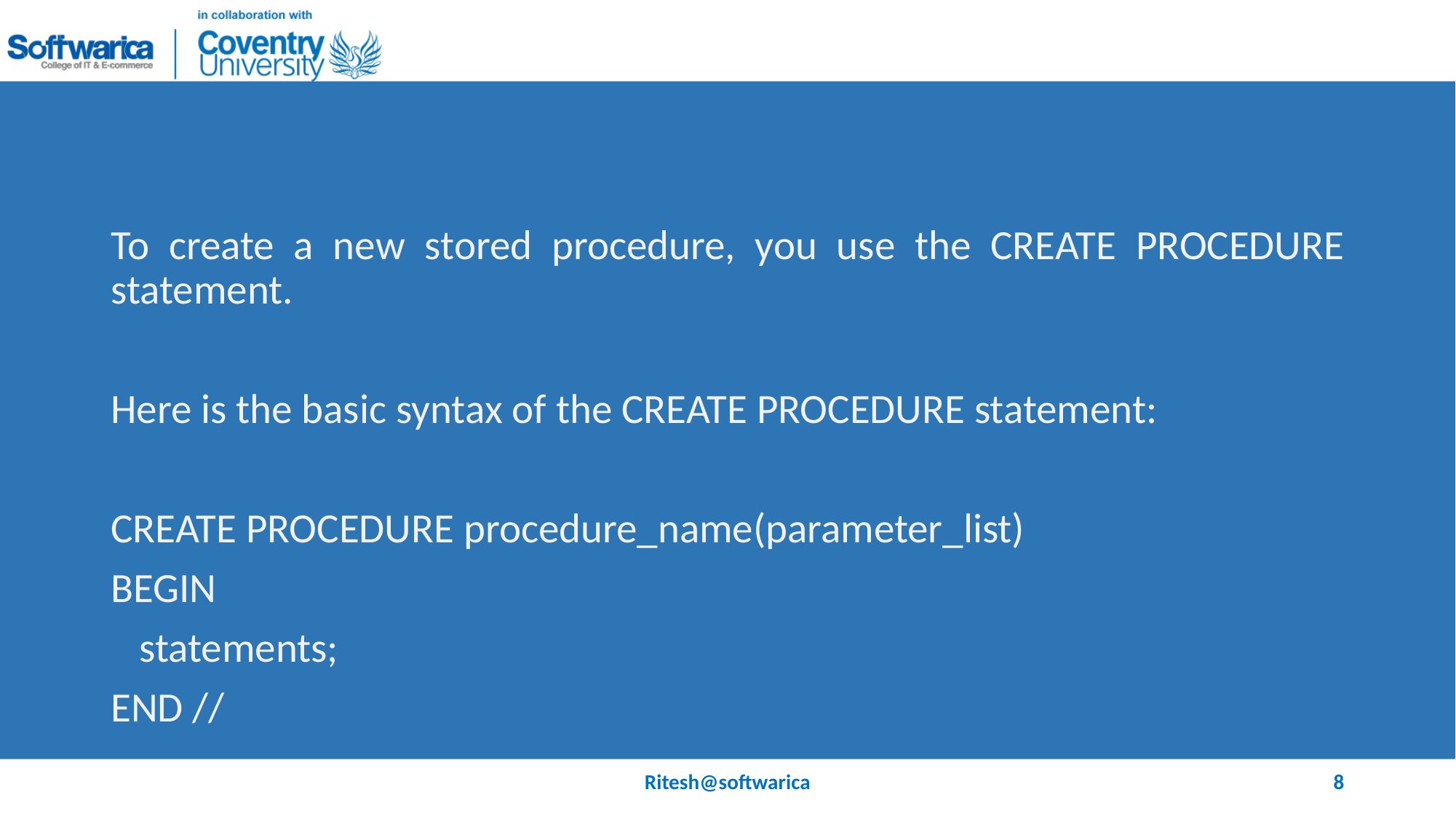

#
To create a new stored procedure, you use the CREATE PROCEDURE statement.

Here is the basic syntax of the CREATE PROCEDURE statement:

CREATE PROCEDURE procedure_name(parameter_list)
BEGIN
   statements;
END //
Ritesh@softwarica
8